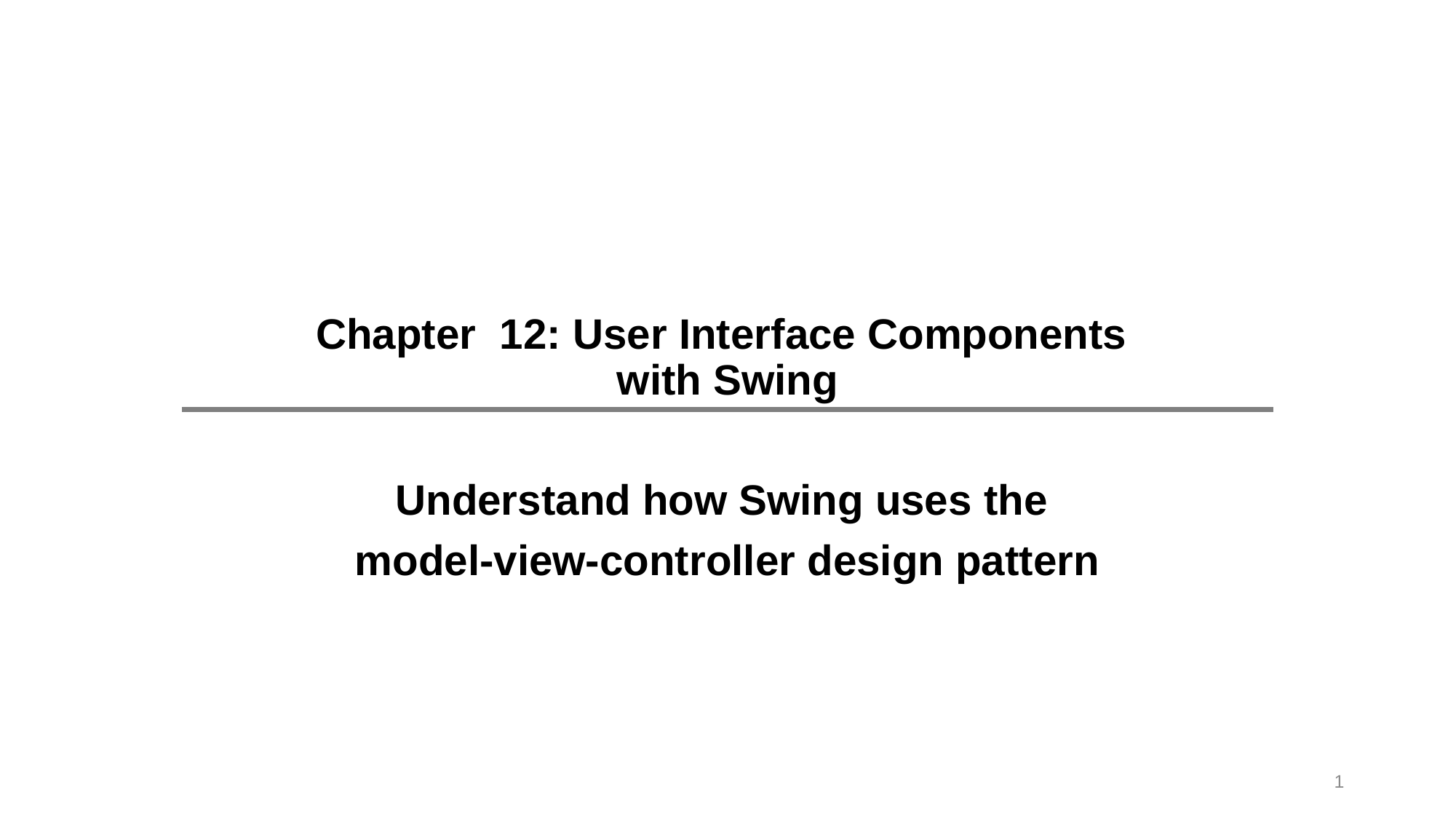

# Chapter  12: User Interface Components with Swing
Understand how Swing uses the
model-view-controller design pattern
1